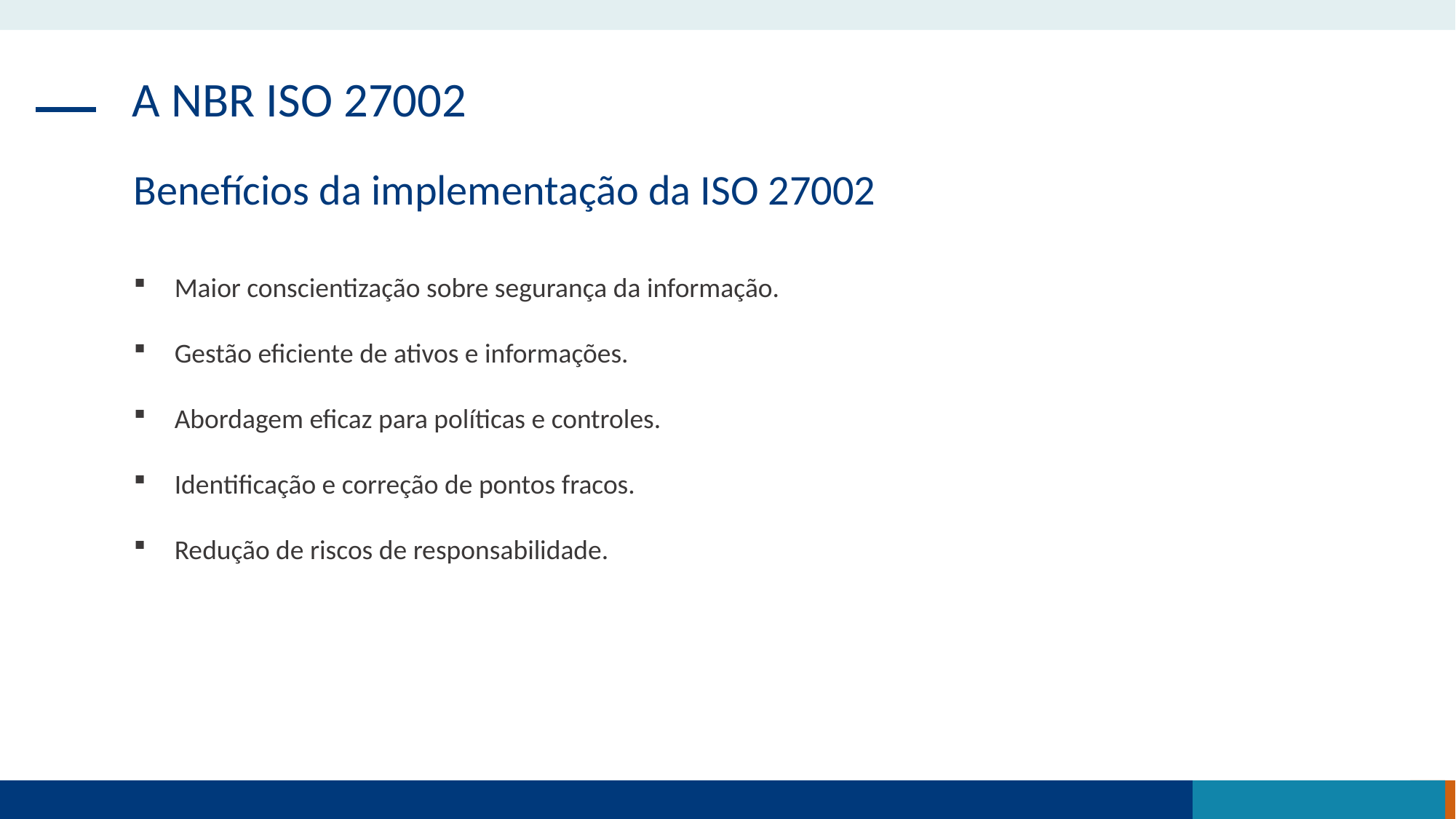

A NBR ISO 27002
Benefícios da implementação da ISO 27002
Maior conscientização sobre segurança da informação.

Gestão eficiente de ativos e informações.

Abordagem eficaz para políticas e controles.

Identificação e correção de pontos fracos.

Redução de riscos de responsabilidade.